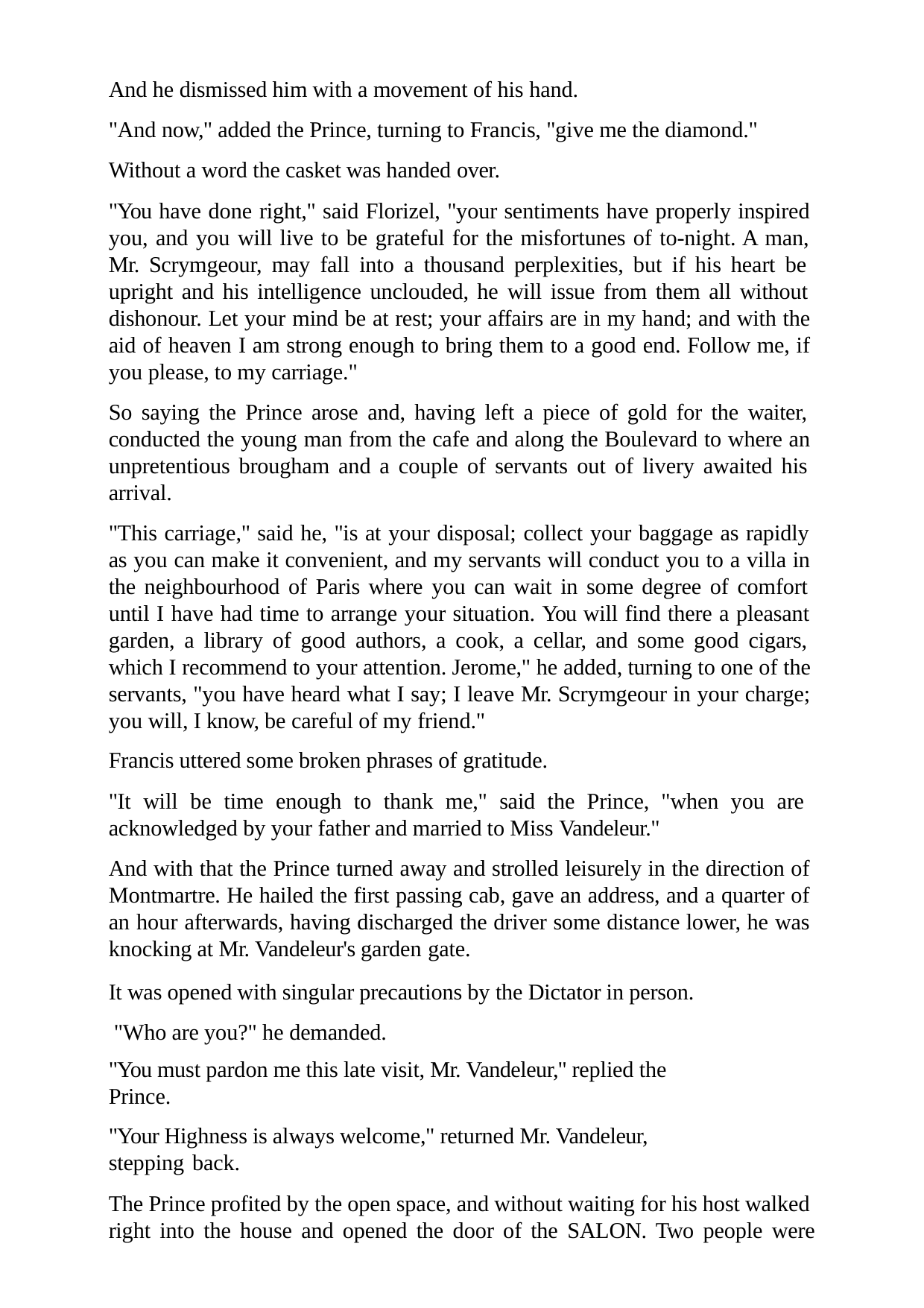

And he dismissed him with a movement of his hand.
"And now," added the Prince, turning to Francis, "give me the diamond."  Without a word the casket was handed over.
"You have done right," said Florizel, "your sentiments have properly inspired  you, and you will live to be grateful for the misfortunes of to-night. A man,  Mr. Scrymgeour, may fall into a thousand perplexities, but if his heart be  upright and his intelligence unclouded, he will issue from them all without  dishonour. Let your mind be at rest; your affairs are in my hand; and with the  aid of heaven I am strong enough to bring them to a good end. Follow me, if  you please, to my carriage."
So saying the Prince arose and, having left a piece of gold for the waiter,  conducted the young man from the cafe and along the Boulevard to where an  unpretentious brougham and a couple of servants out of livery awaited his  arrival.
"This carriage," said he, "is at your disposal; collect your baggage as rapidly  as you can make it convenient, and my servants will conduct you to a villa in  the neighbourhood of Paris where you can wait in some degree of comfort  until I have had time to arrange your situation. You will find there a pleasant  garden, a library of good authors, a cook, a cellar, and some good cigars,  which I recommend to your attention. Jerome," he added, turning to one of the  servants, "you have heard what I say; I leave Mr. Scrymgeour in your charge;  you will, I know, be careful of my friend."
Francis uttered some broken phrases of gratitude.
"It will be time enough to thank me," said the Prince, "when you are  acknowledged by your father and married to Miss Vandeleur."
And with that the Prince turned away and strolled leisurely in the direction of  Montmartre. He hailed the first passing cab, gave an address, and a quarter of  an hour afterwards, having discharged the driver some distance lower, he was  knocking at Mr. Vandeleur's garden gate.
It was opened with singular precautions by the Dictator in person.  "Who are you?" he demanded.
"You must pardon me this late visit, Mr. Vandeleur," replied the  Prince.
"Your Highness is always welcome," returned Mr. Vandeleur, stepping back.
The Prince profited by the open space, and without waiting for his host walked  right into the house and opened the door of the SALON. Two people were